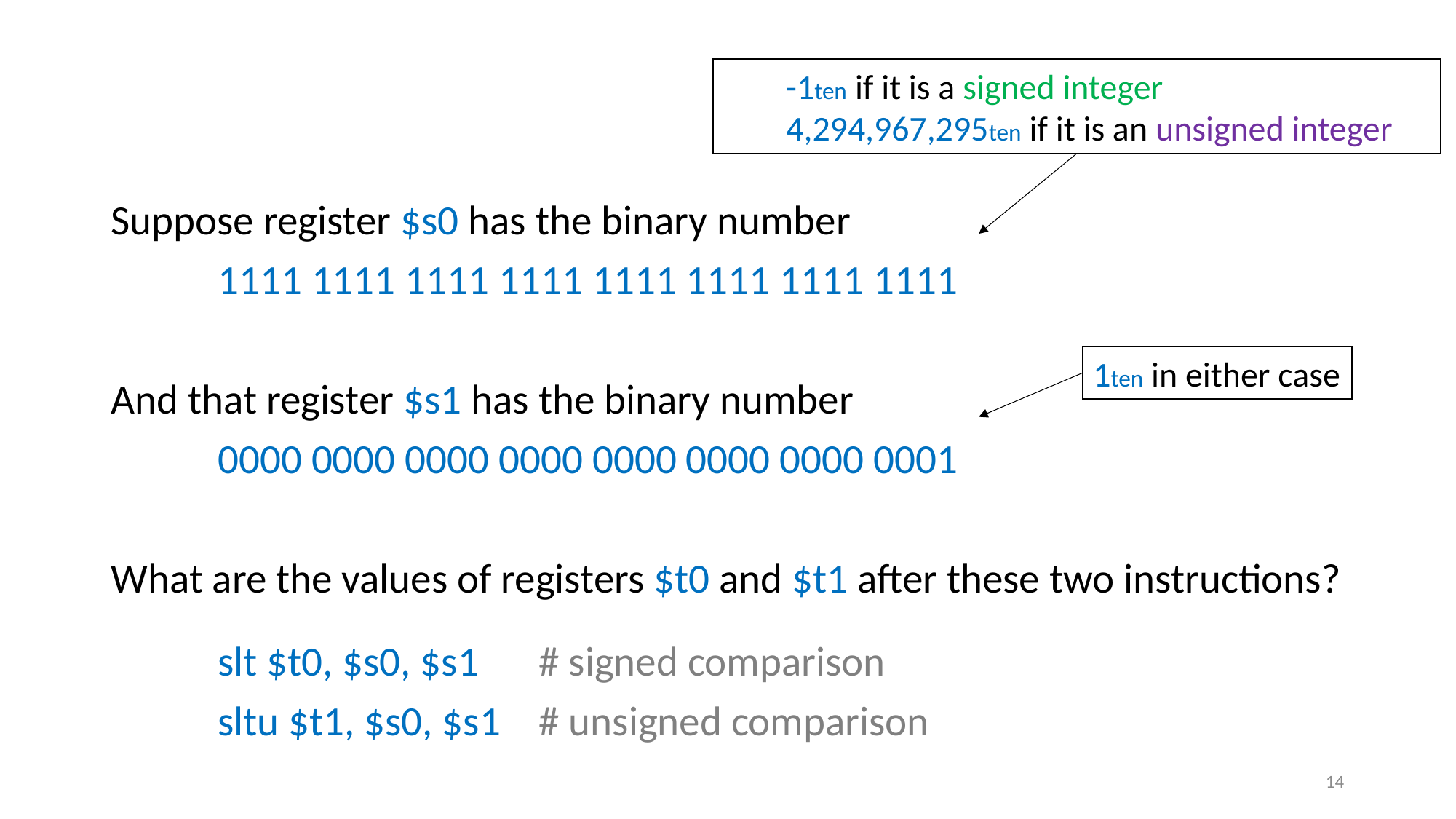

-1ten if it is a signed integer
 4,294,967,295ten if it is an unsigned integer
Suppose register $s0 has the binary number
	1111 1111 1111 1111 1111 1111 1111 1111

And that register $s1 has the binary number
	0000 0000 0000 0000 0000 0000 0000 0001

What are the values of registers $t0 and $t1 after these two instructions?

	slt $t0, $s0, $s1 	# signed comparison
	sltu $t1, $s0, $s1 	# unsigned comparison
1ten in either case
14